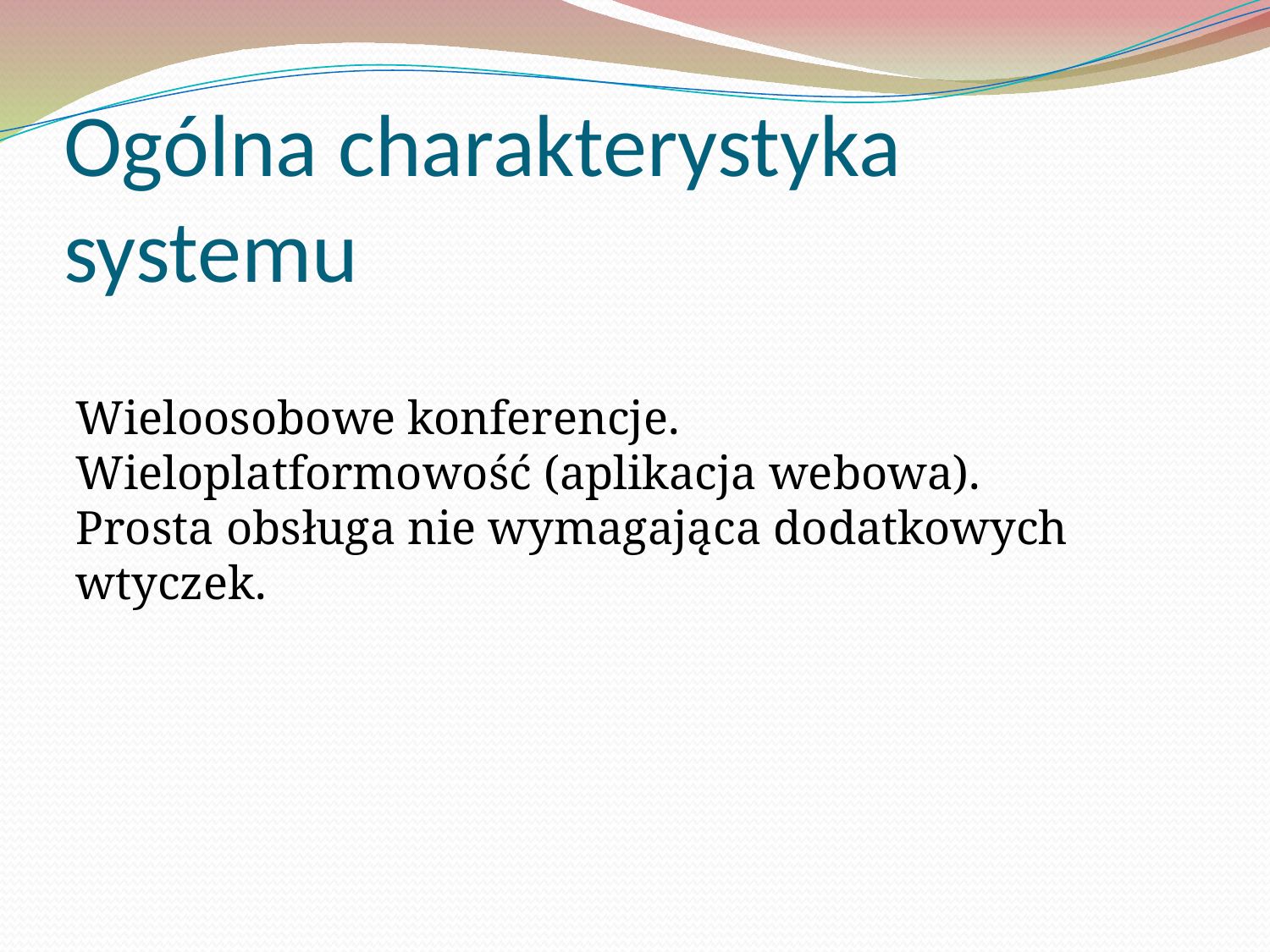

Ogólna charakterystyka systemu

Wieloosobowe konferencje.
Wieloplatformowość (aplikacja webowa).
Prosta obsługa nie wymagająca dodatkowych wtyczek.